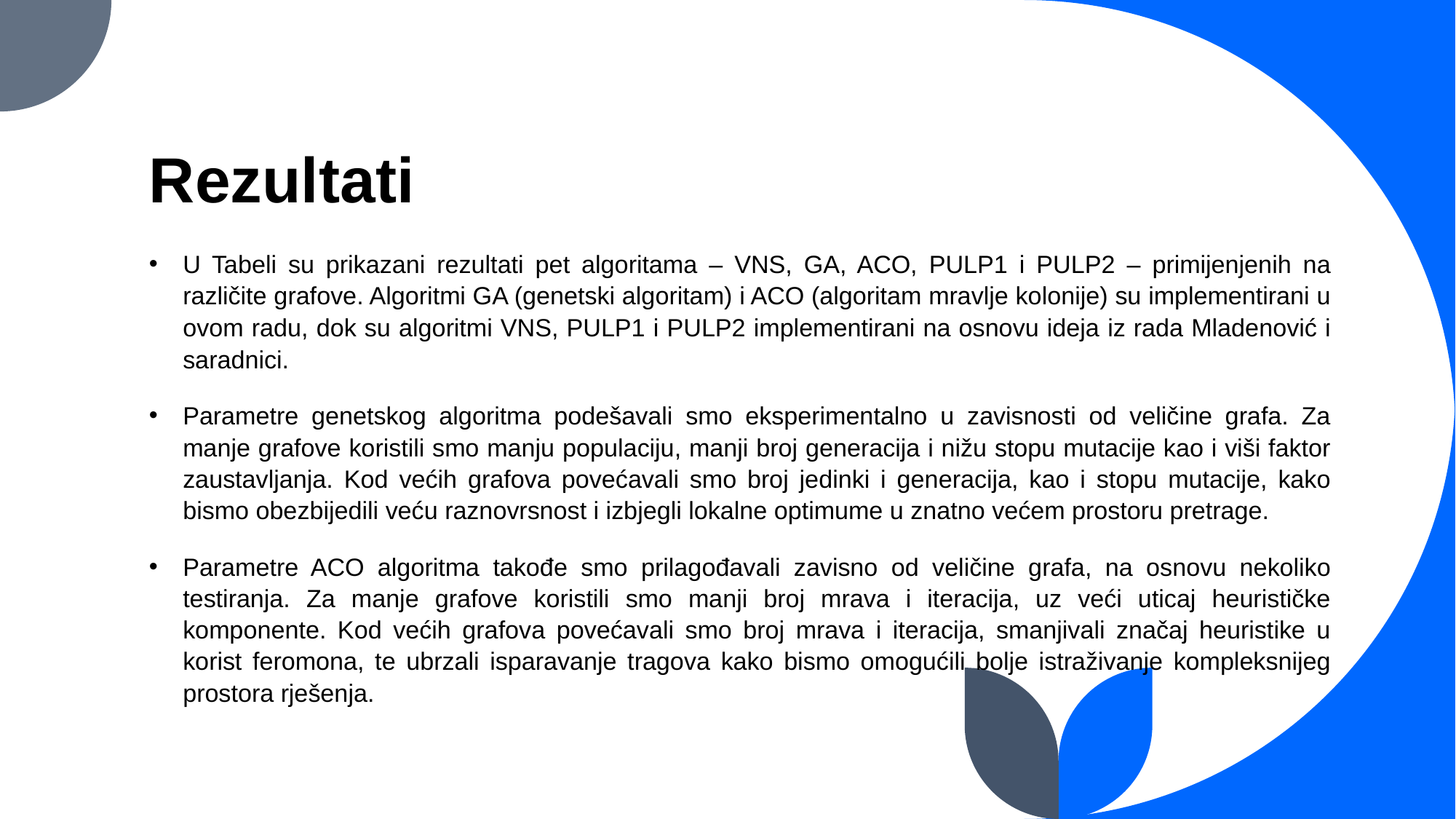

# Rezultati
U Tabeli su prikazani rezultati pet algoritama – VNS, GA, ACO, PULP1 i PULP2 – primijenjenih na različite grafove. Algoritmi GA (genetski algoritam) i ACO (algoritam mravlje kolonije) su implementirani u ovom radu, dok su algoritmi VNS, PULP1 i PULP2 implementirani na osnovu ideja iz rada Mladenović i saradnici.
Parametre genetskog algoritma podešavali smo eksperimentalno u zavisnosti od veličine grafa. Za manje grafove koristili smo manju populaciju, manji broj generacija i nižu stopu mutacije kao i viši faktor zaustavljanja. Kod većih grafova povećavali smo broj jedinki i generacija, kao i stopu mutacije, kako bismo obezbijedili veću raznovrsnost i izbjegli lokalne optimume u znatno većem prostoru pretrage.
Parametre ACO algoritma takođe smo prilagođavali zavisno od veličine grafa, na osnovu nekoliko testiranja. Za manje grafove koristili smo manji broj mrava i iteracija, uz veći uticaj heurističke komponente. Kod većih grafova povećavali smo broj mrava i iteracija, smanjivali značaj heuristike u korist feromona, te ubrzali isparavanje tragova kako bismo omogućili bolje istraživanje kompleksnijeg prostora rješenja.